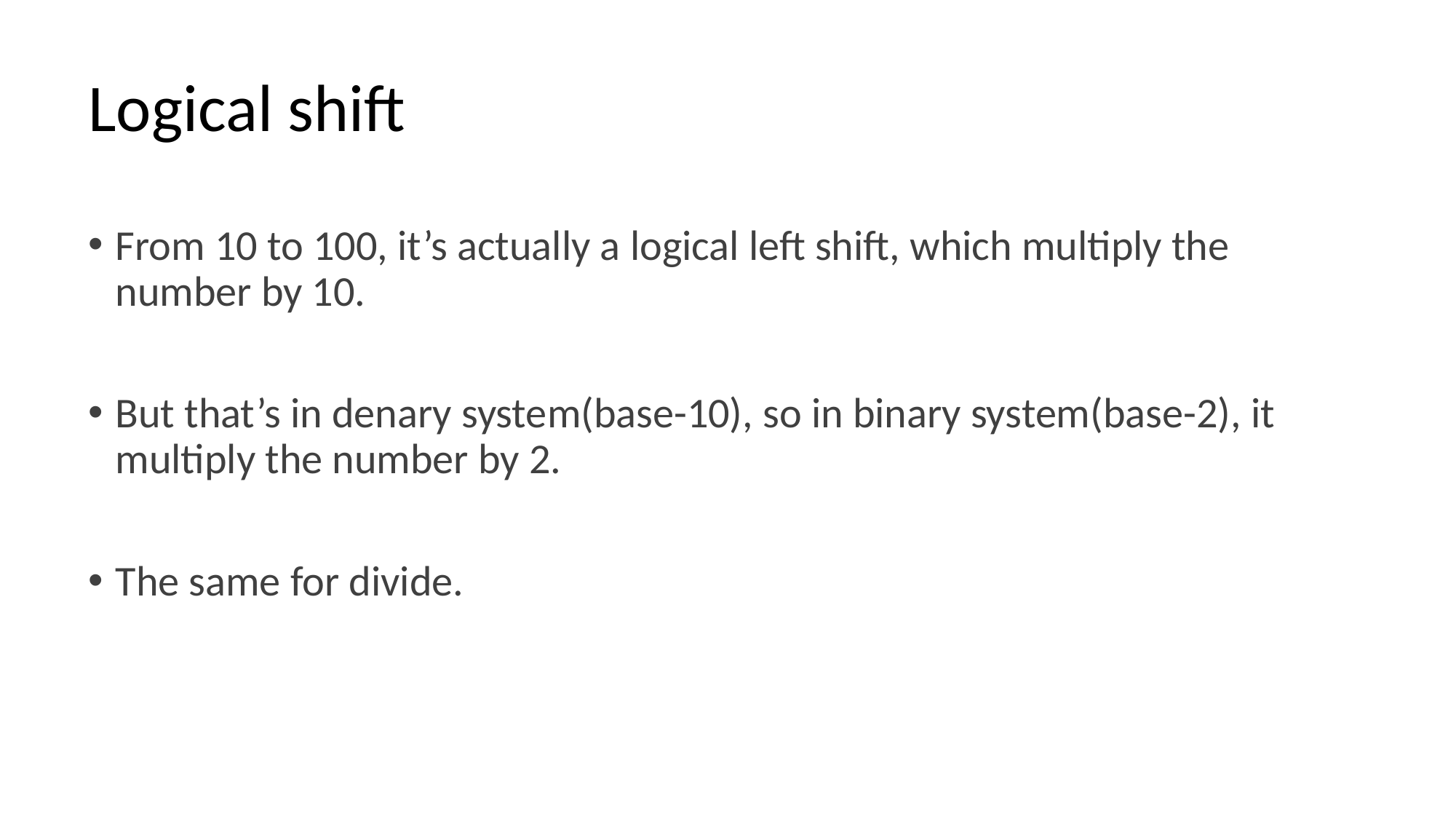

# Logical shift
From 10 to 100, it’s actually a logical left shift, which multiply the number by 10.

But that’s in denary system(base-10), so in binary system(base-2), it multiply the number by 2.

The same for divide.